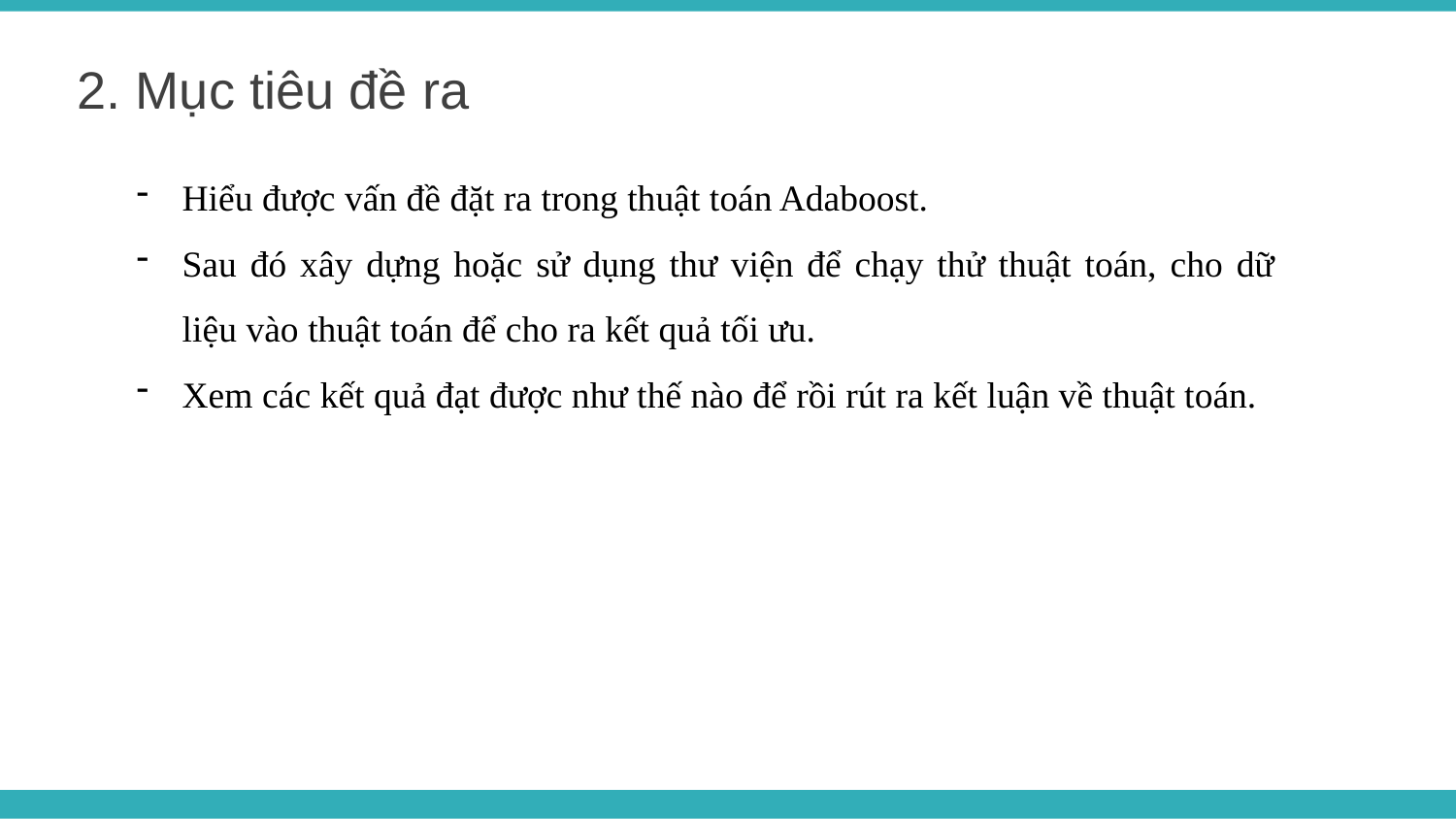

2. Mục tiêu đề ra
Hiểu được vấn đề đặt ra trong thuật toán Adaboost.
Sau đó xây dựng hoặc sử dụng thư viện để chạy thử thuật toán, cho dữ liệu vào thuật toán để cho ra kết quả tối ưu.
Xem các kết quả đạt được như thế nào để rồi rút ra kết luận về thuật toán.